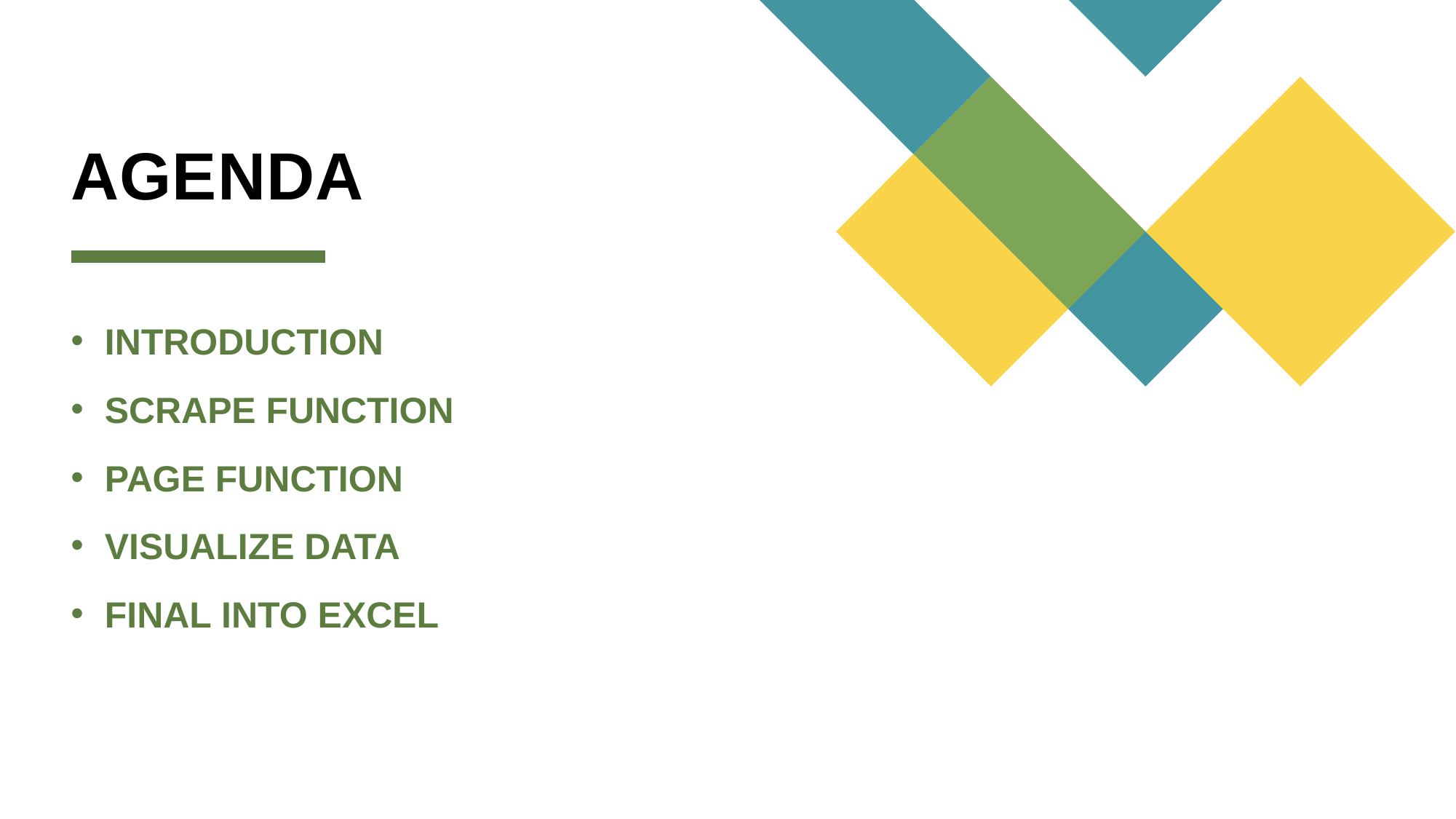

# AGENDA
INTRODUCTION
SCRAPE FUNCTION
PAGE FUNCTION
VISUALIZE DATA
FINAL INTO EXCEL